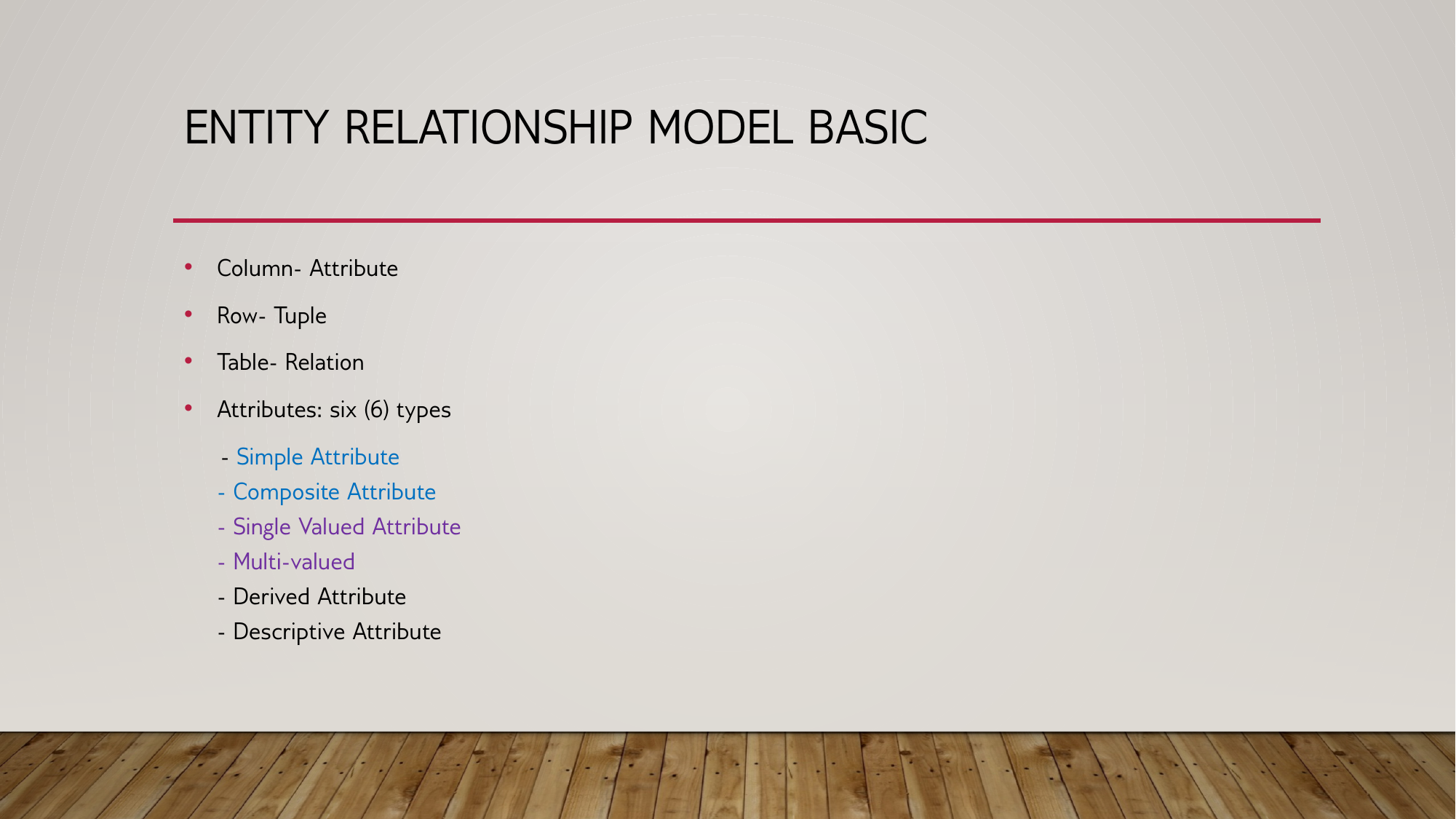

# Entity relationship model basic
 Column- Attribute
 Row- Tuple
 Table- Relation
 Attributes: six (6) types
     - Simple Attribute
 - Composite Attribute
 - Single Valued Attribute
 - Multi-valued
 - Derived Attribute
 - Descriptive Attribute